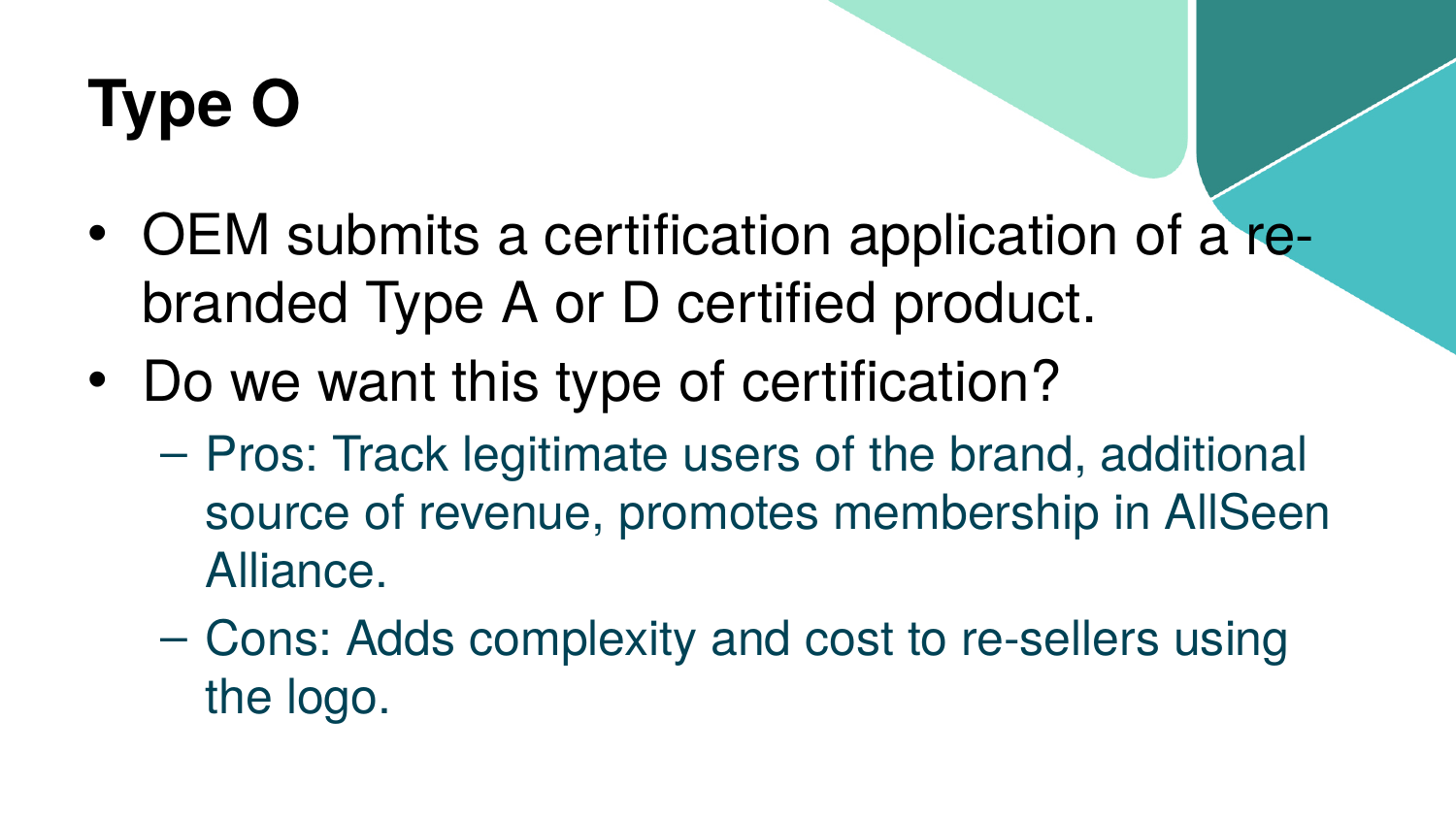

# Type O
OEM submits a certification application of a re-branded Type A or D certified product.
Do we want this type of certification?
Pros: Track legitimate users of the brand, additional source of revenue, promotes membership in AllSeen Alliance.
Cons: Adds complexity and cost to re-sellers using the logo.